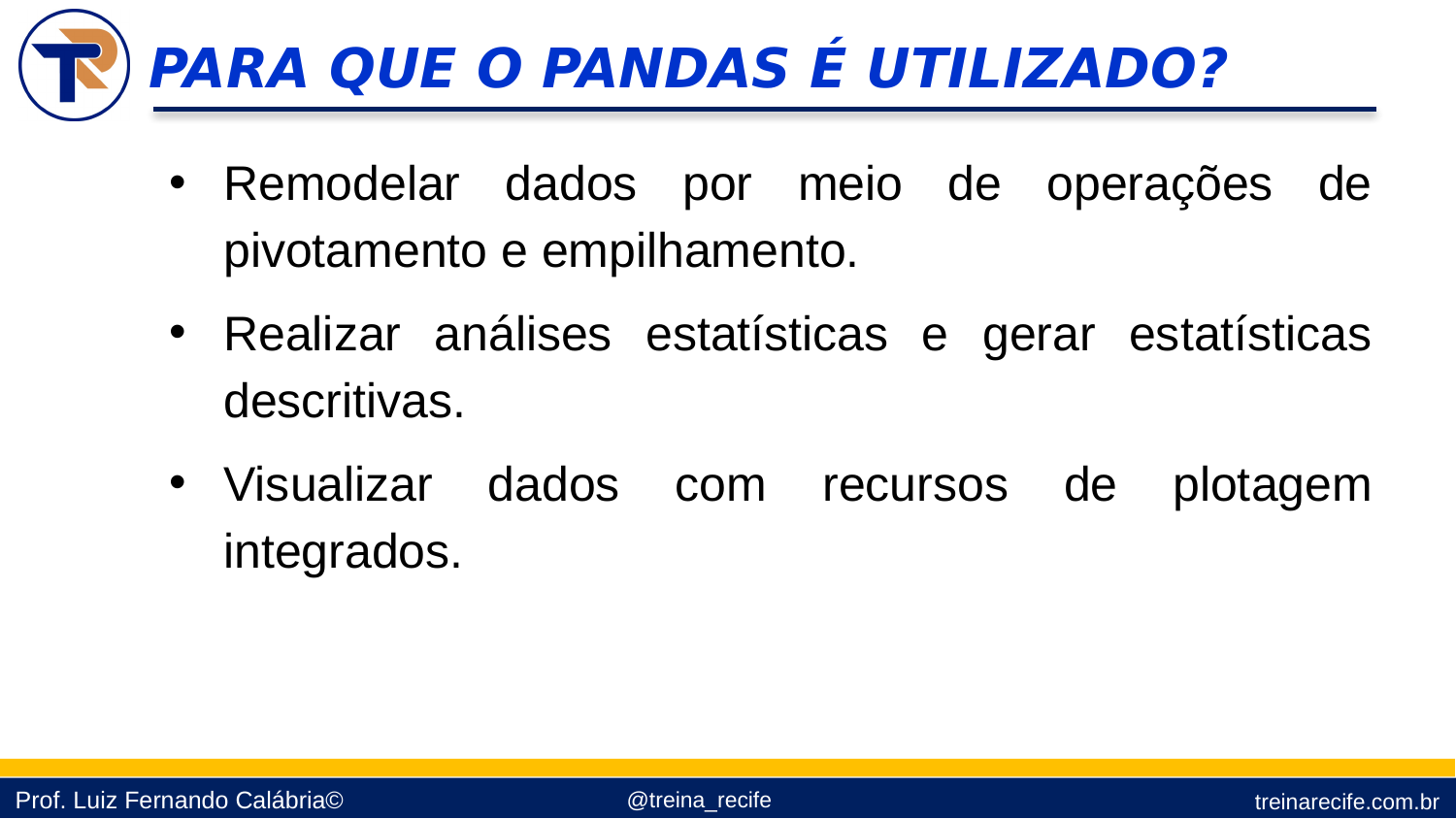

PARA QUE O PANDAS É UTILIZADO?
Remodelar dados por meio de operações de pivotamento e empilhamento.
Realizar análises estatísticas e gerar estatísticas descritivas.
Visualizar dados com recursos de plotagem integrados.